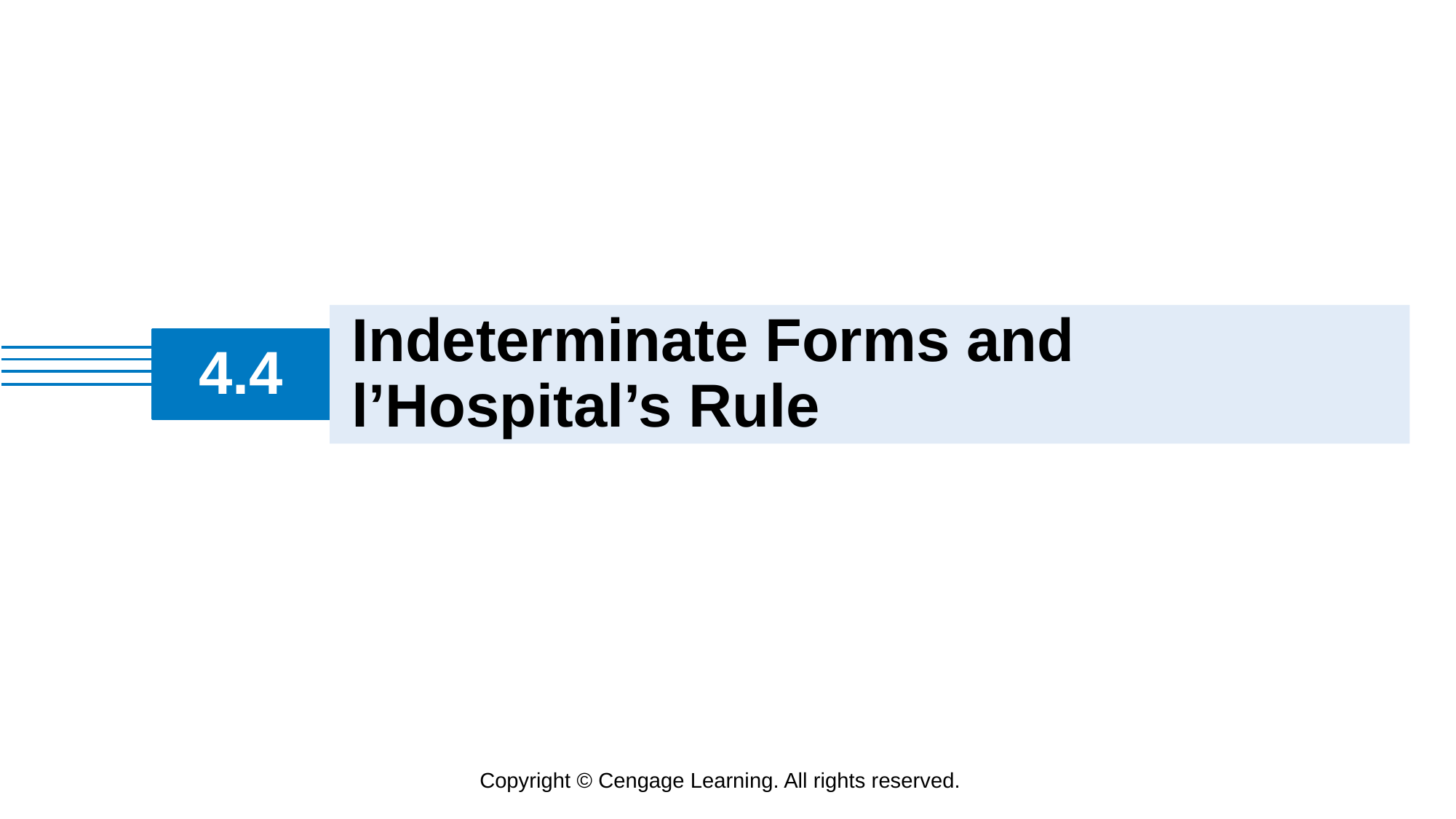

Indeterminate Forms and l’Hospital’s Rule
# 4.4
Copyright © Cengage Learning. All rights reserved.